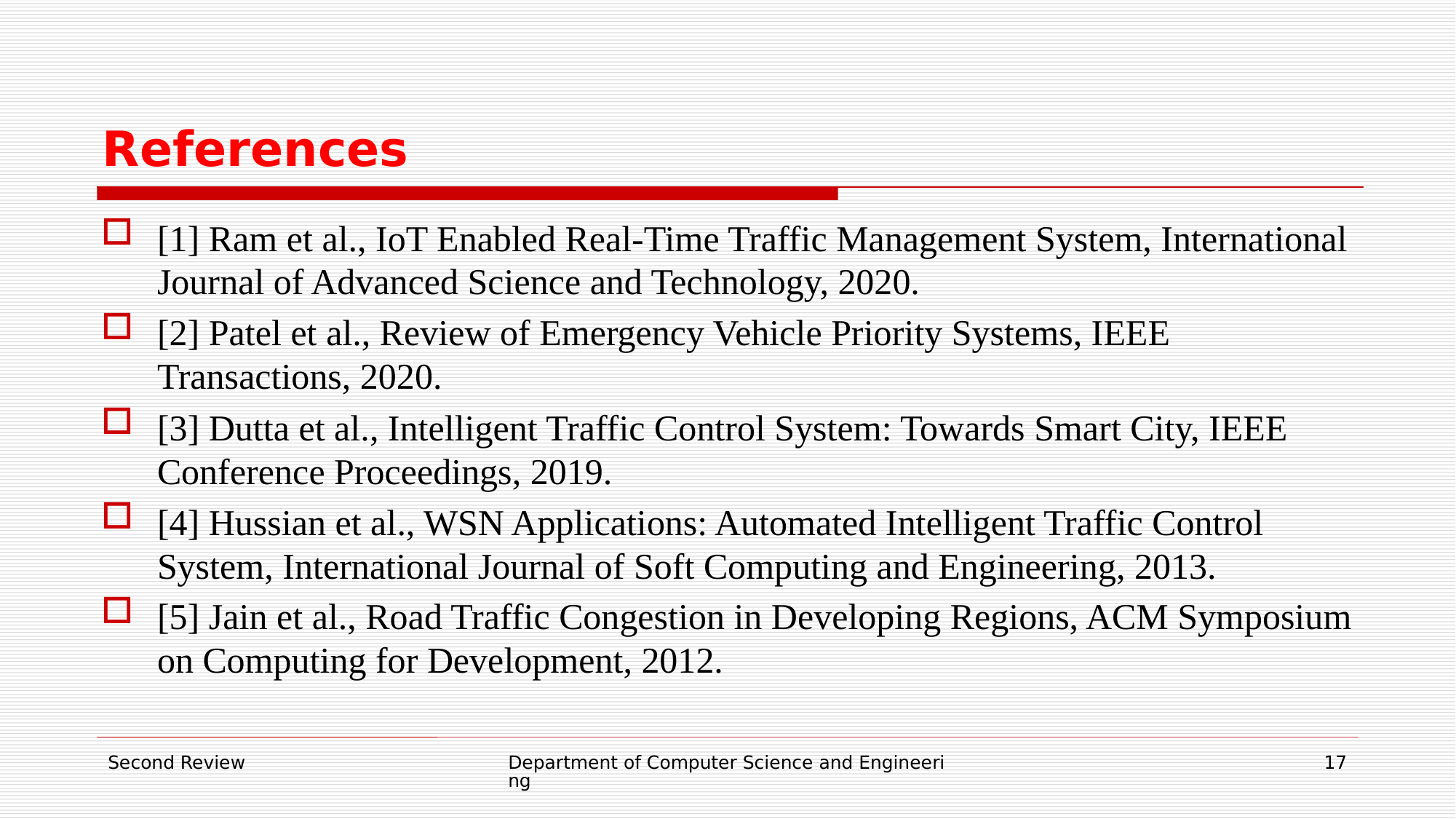

# References
[1] Ram et al., IoT Enabled Real-Time Traffic Management System, International Journal of Advanced Science and Technology, 2020.
[2] Patel et al., Review of Emergency Vehicle Priority Systems, IEEE Transactions, 2020.
[3] Dutta et al., Intelligent Traffic Control System: Towards Smart City, IEEE Conference Proceedings, 2019.
[4] Hussian et al., WSN Applications: Automated Intelligent Traffic Control System, International Journal of Soft Computing and Engineering, 2013.
[5] Jain et al., Road Traffic Congestion in Developing Regions, ACM Symposium on Computing for Development, 2012.

Second Review
Department of Computer Science and Engineering
17